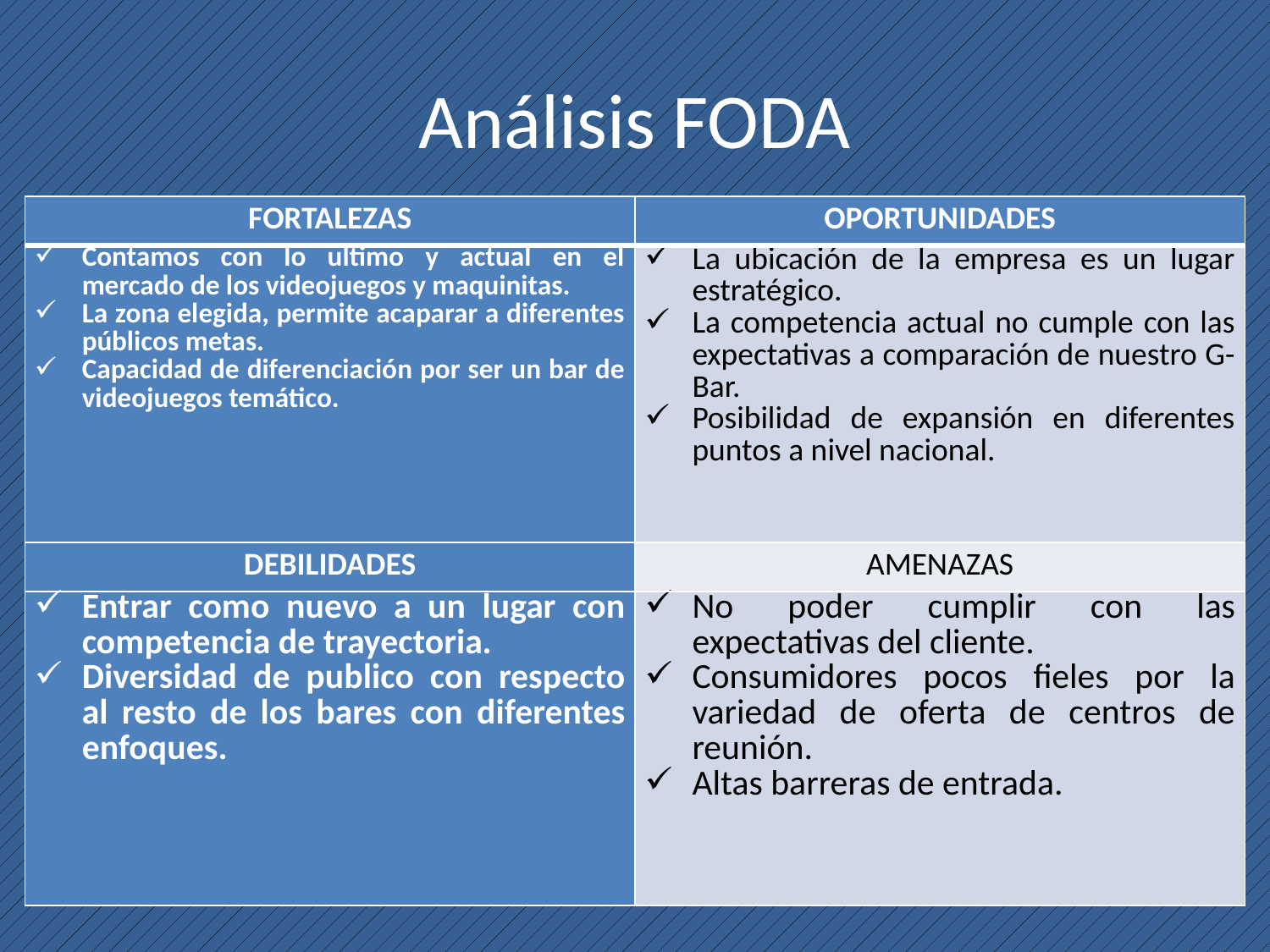

# Análisis FODA
| FORTALEZAS | OPORTUNIDADES |
| --- | --- |
| Contamos con lo ultimo y actual en el mercado de los videojuegos y maquinitas. La zona elegida, permite acaparar a diferentes públicos metas. Capacidad de diferenciación por ser un bar de videojuegos temático. | La ubicación de la empresa es un lugar estratégico. La competencia actual no cumple con las expectativas a comparación de nuestro G-Bar. Posibilidad de expansión en diferentes puntos a nivel nacional. |
| DEBILIDADES | AMENAZAS |
| Entrar como nuevo a un lugar con competencia de trayectoria. Diversidad de publico con respecto al resto de los bares con diferentes enfoques. | No poder cumplir con las expectativas del cliente. Consumidores pocos fieles por la variedad de oferta de centros de reunión. Altas barreras de entrada. |